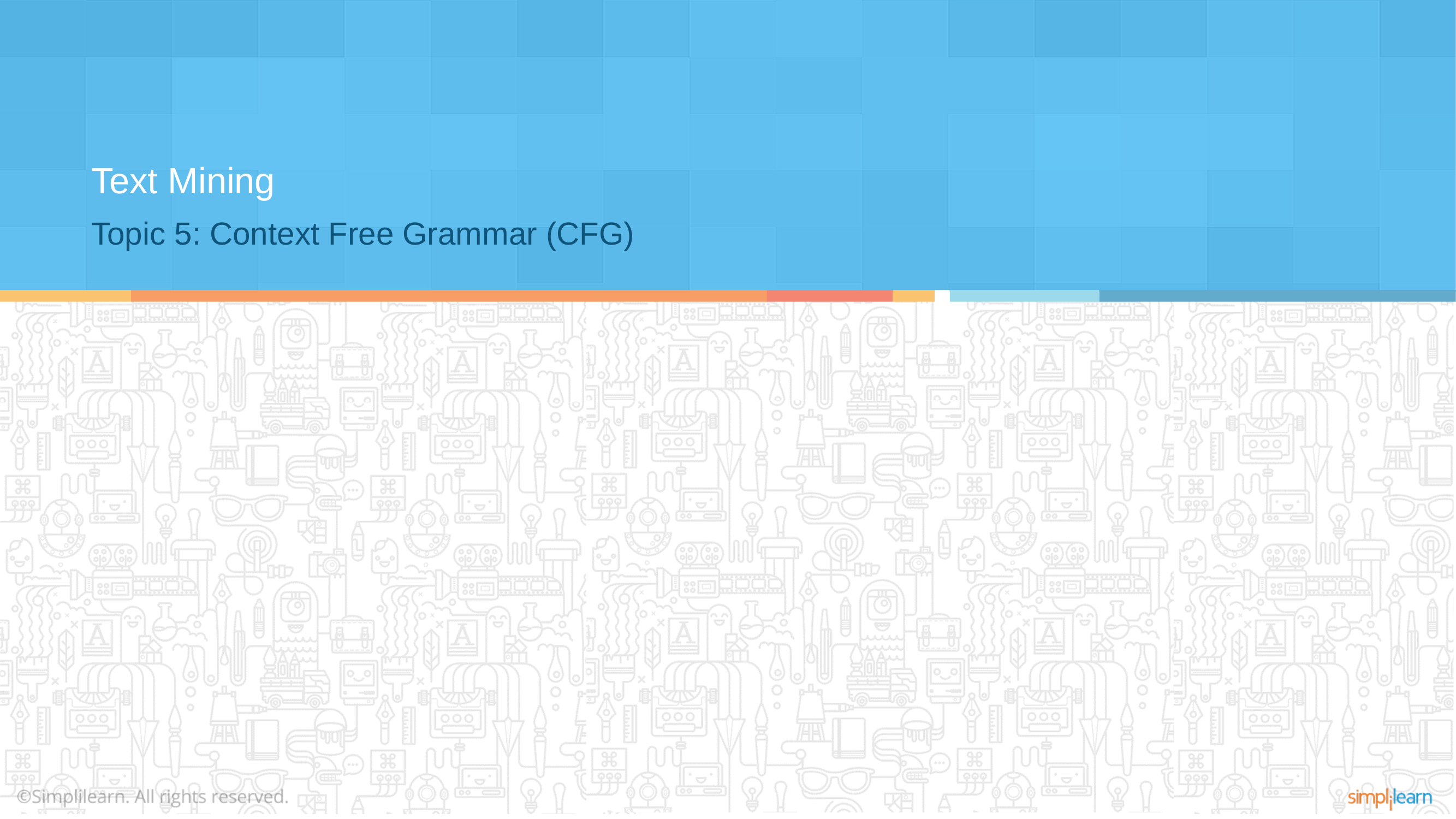

Text Mining
Topic 5: Context Free Grammar (CFG)